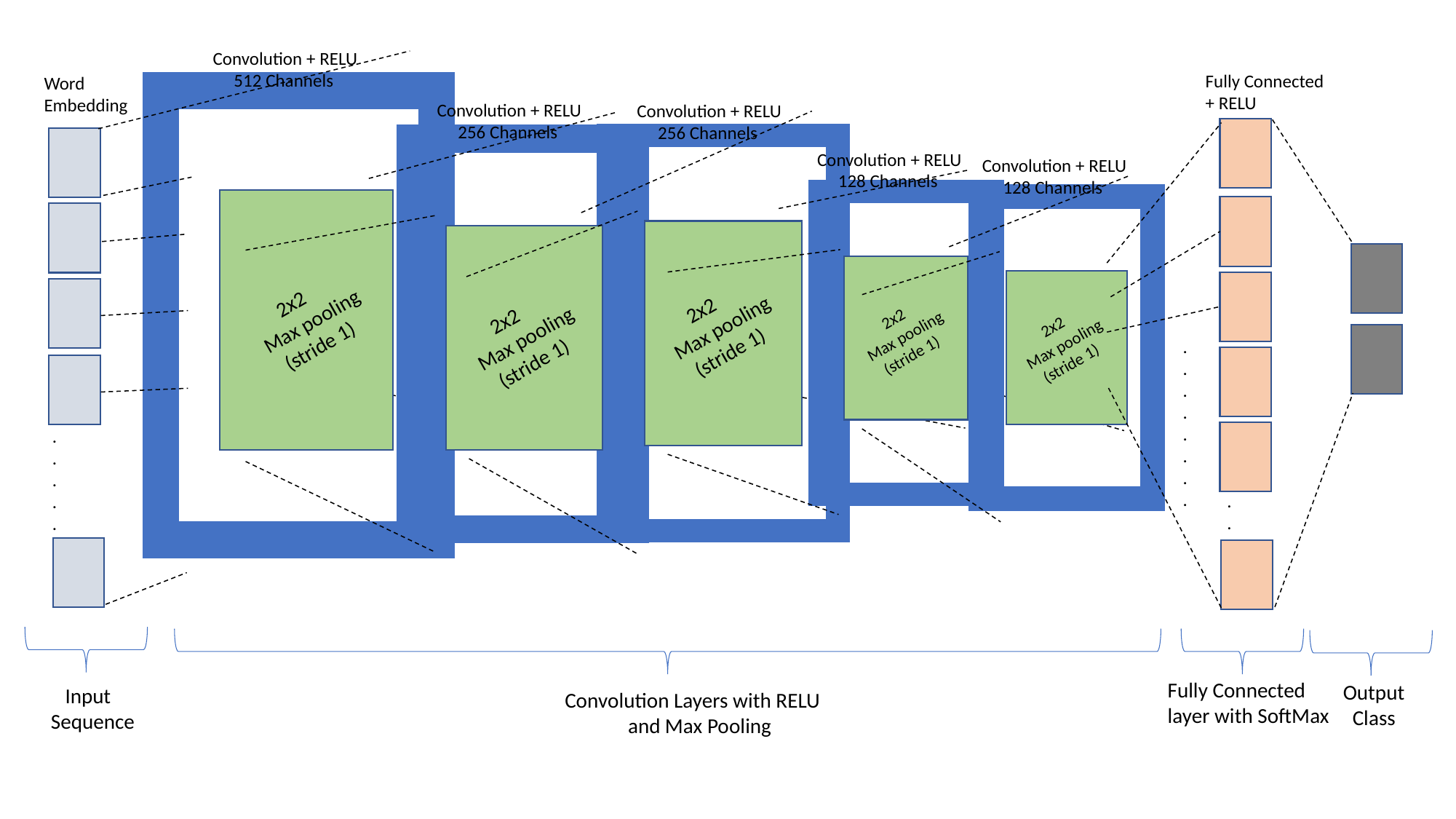

Convolution + RELU
     512 Channels
Fully Connected + RELU
Word Embedding

Convolution + RELU
     256 Channels
Convolution + RELU
     256 Channels

Convolution + RELU
     128 Channels
Convolution + RELU
     128 Channels

      2x2
Max pooling
  (stride 1)

      2x2
Max pooling
  (stride 1)
      2x2
Max pooling
  (stride 1)

      2x2
Max pooling
  (stride 1)
      2x2
Max pooling
  (stride 1)

.
.
.
.
.
.
.
.

.
.
.
.
.

.
.

Fully Connected
layer with SoftMax
Output
  Class
   Input Sequence
Convolution Layers with RELU    and Max Pooling